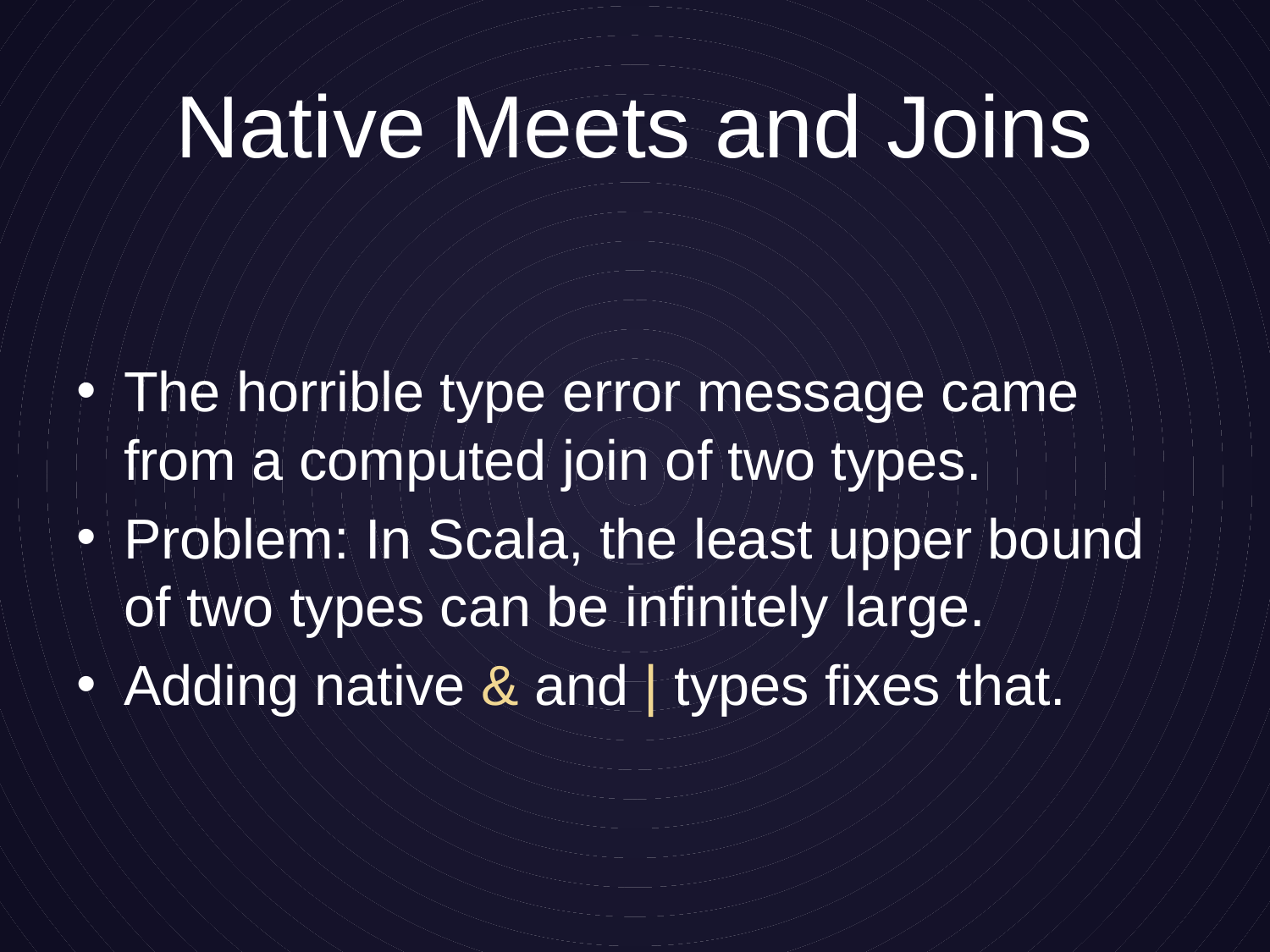

# Native Meets and Joins
The horrible type error message came from a computed join of two types.
Problem: In Scala, the least upper bound of two types can be infinitely large.
Adding native & and | types fixes that.